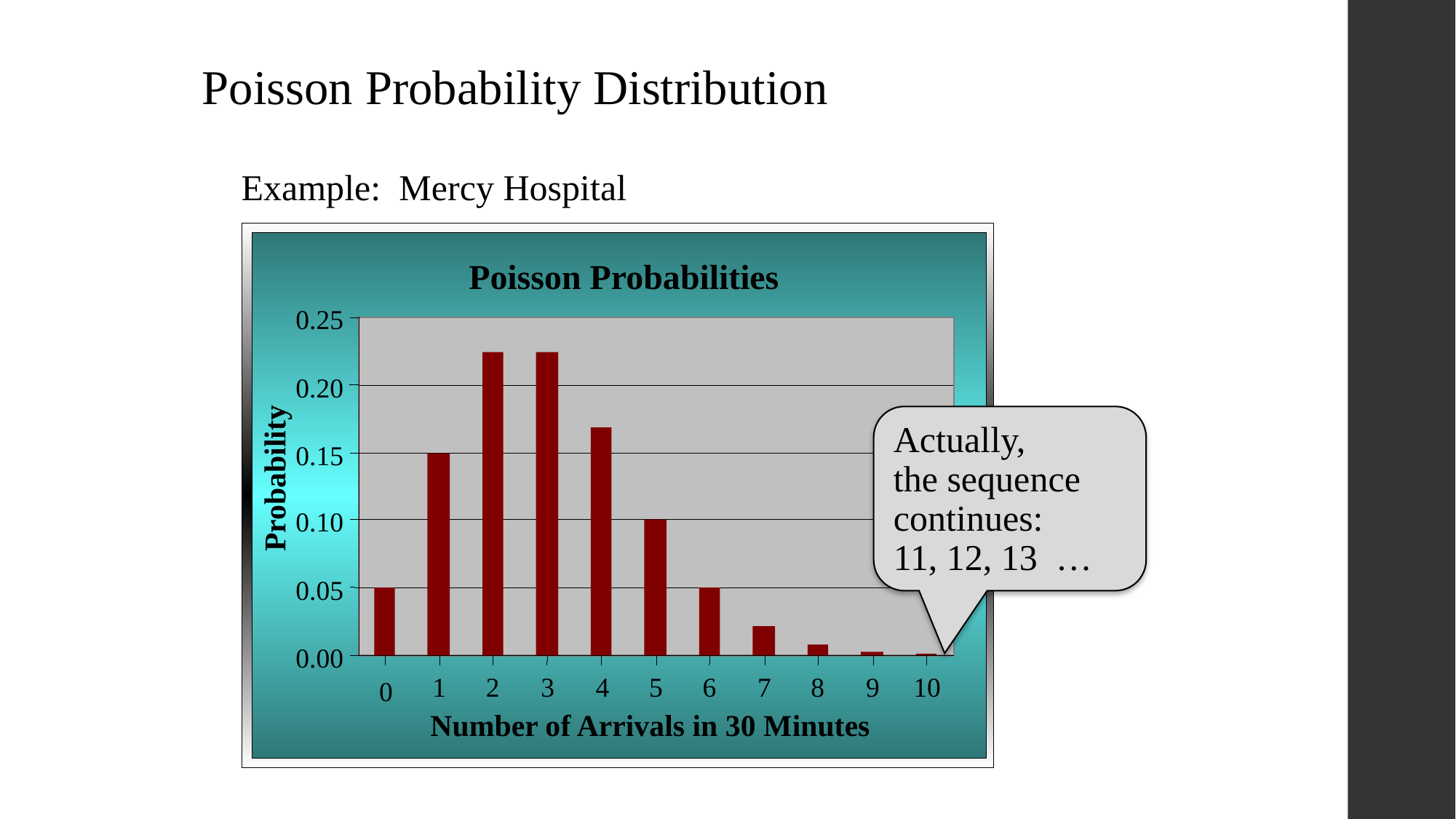

Poisson Probability Distribution
Example:  Mercy Hospital

 Poisson Probabilities
0.25

0.20

0.15

Probability
0.10

0.05

0.00

1
2
3
4
5
6
7
8
9
10
0
Number of Arrivals in 30 Minutes
Actually,
the sequence
continues:
11, 12, 13  …